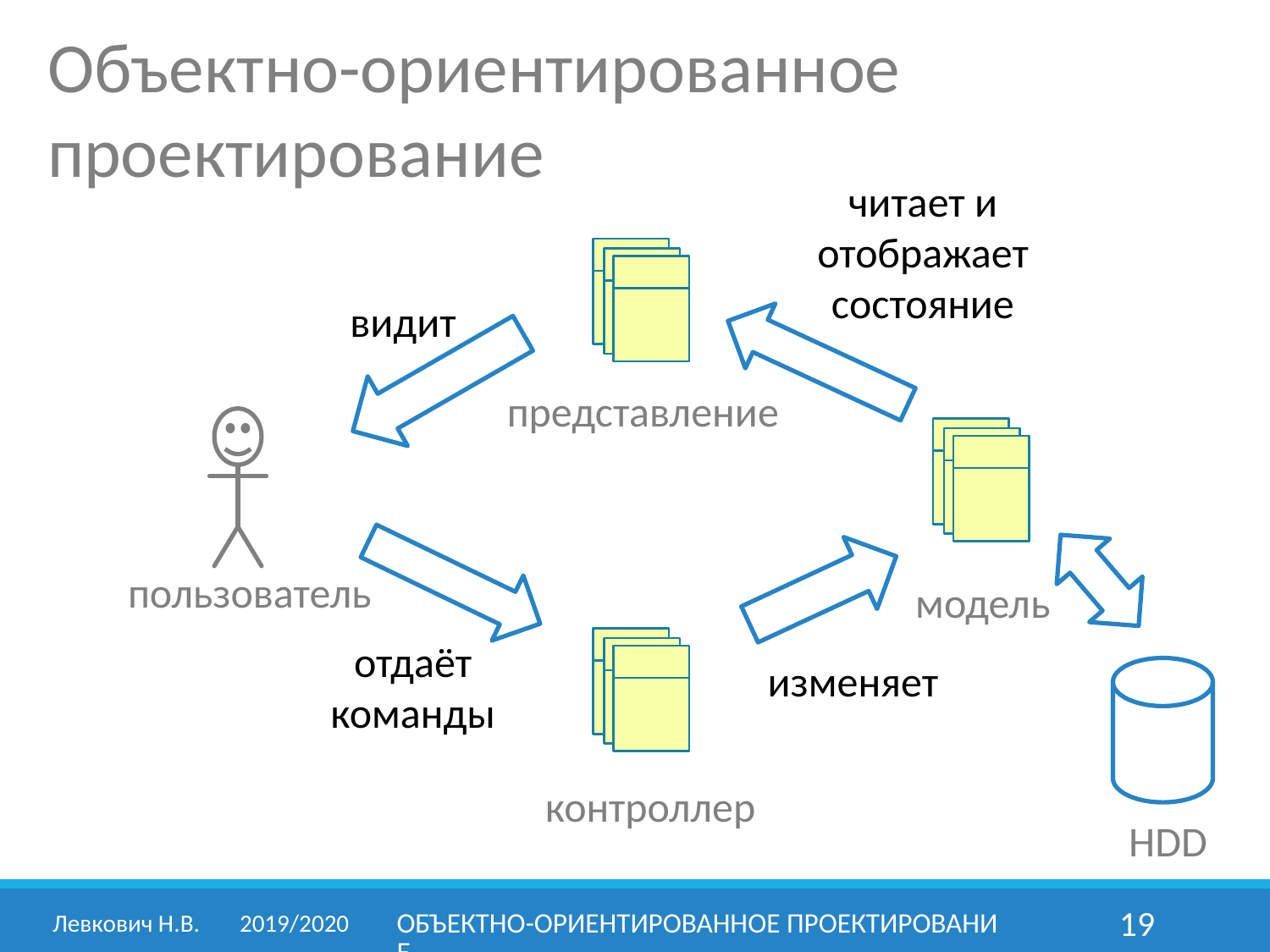

Объектно-ориентированное проектирование
читает и отображает состояние

видит
представление

пользователь

модель
отдаёт
команды

изменяет

контроллер
HDD
Левкович Н.В.	2019/2020
Объектно-ориентированное проектирование
19